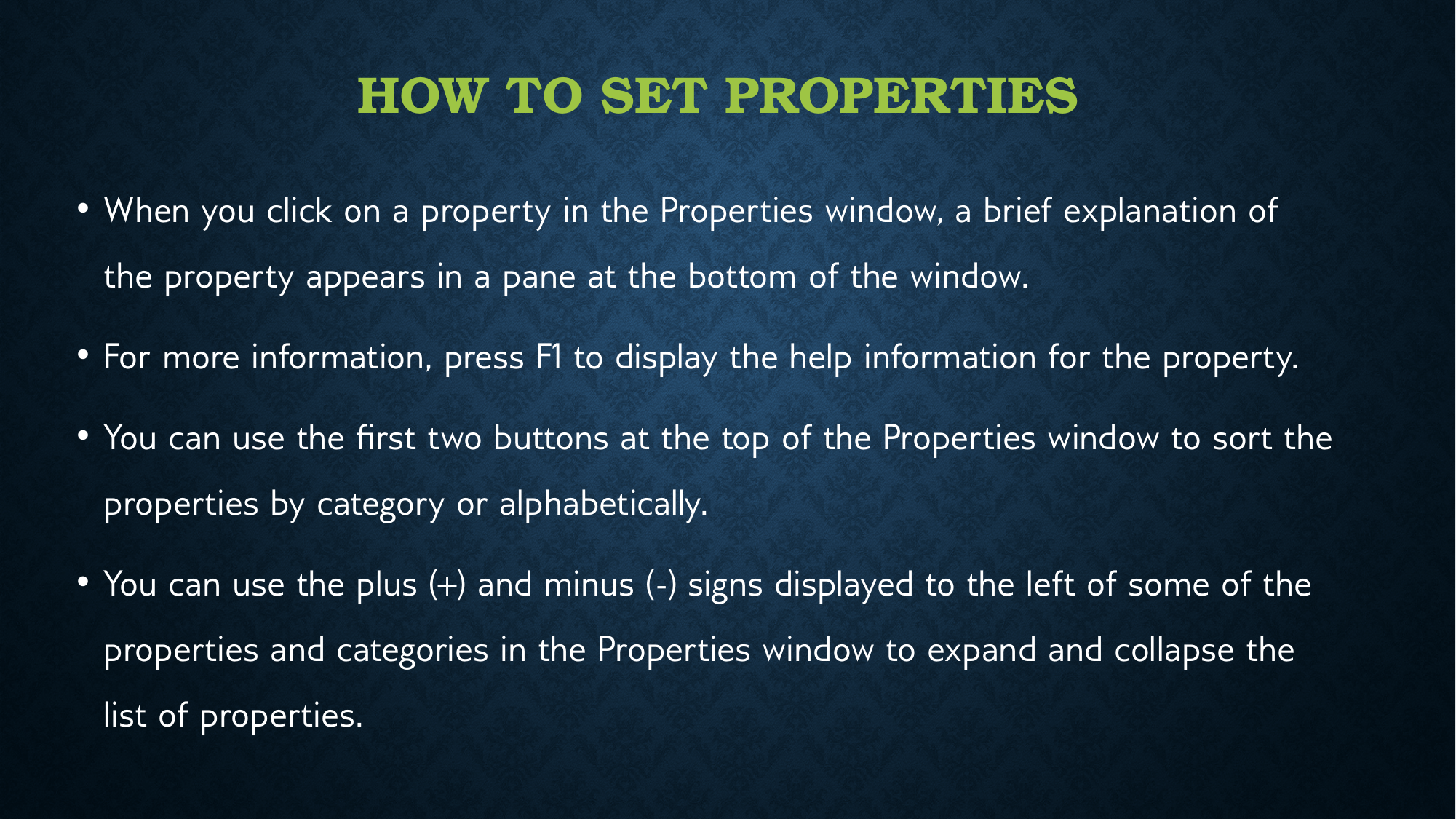

# How to set properties
When you click on a property in the Properties window, a brief explanation of the property appears in a pane at the bottom of the window.
For more information, press F1 to display the help information for the property.
You can use the first two buttons at the top of the Properties window to sort the properties by category or alphabetically.
You can use the plus (+) and minus (-) signs displayed to the left of some of the properties and categories in the Properties window to expand and collapse the list of properties.